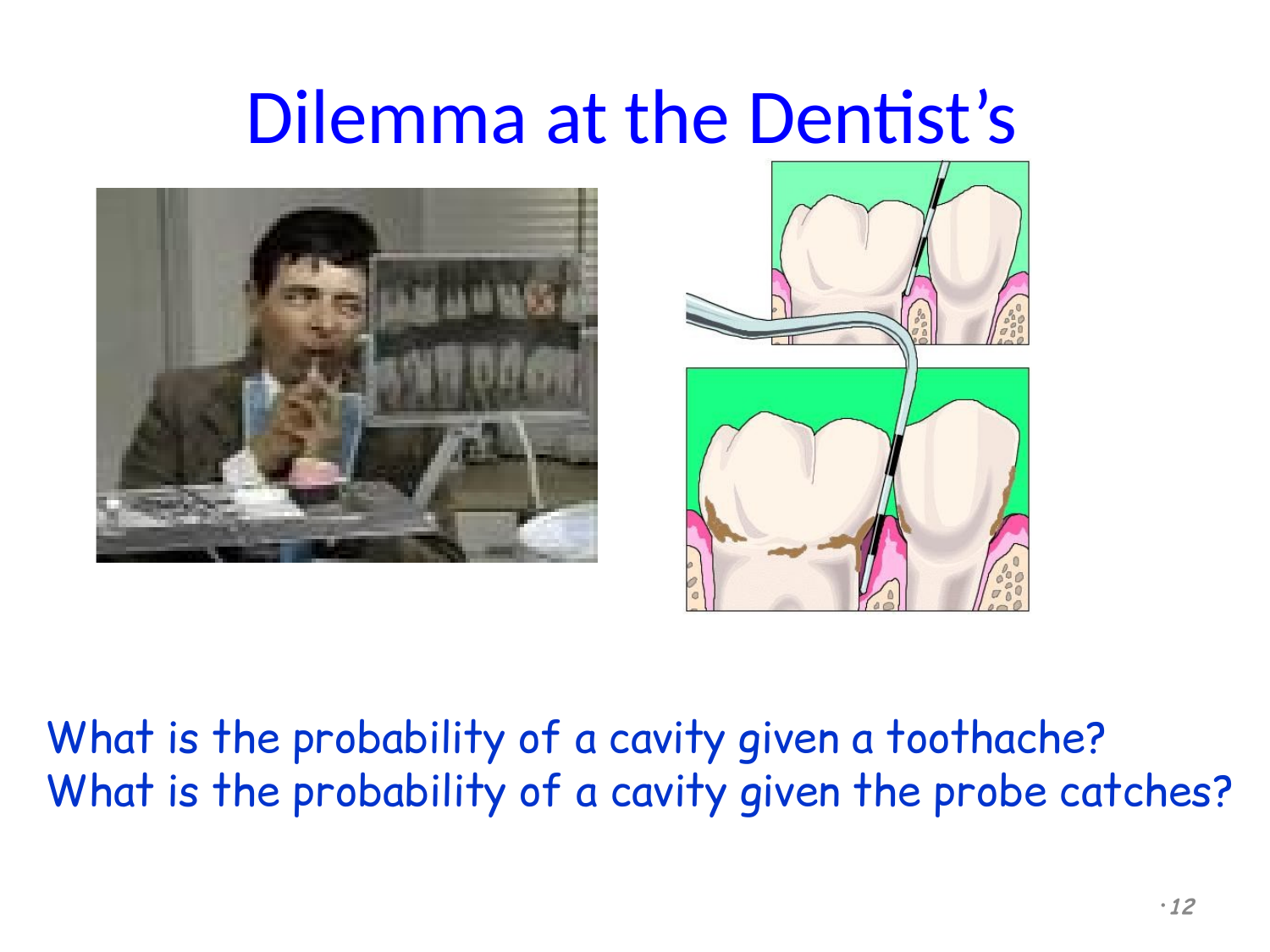

# Dilemma at the Dentist’s

What is the probability of a cavity given a toothache?
What is the probability of a cavity given the probe catches?
12